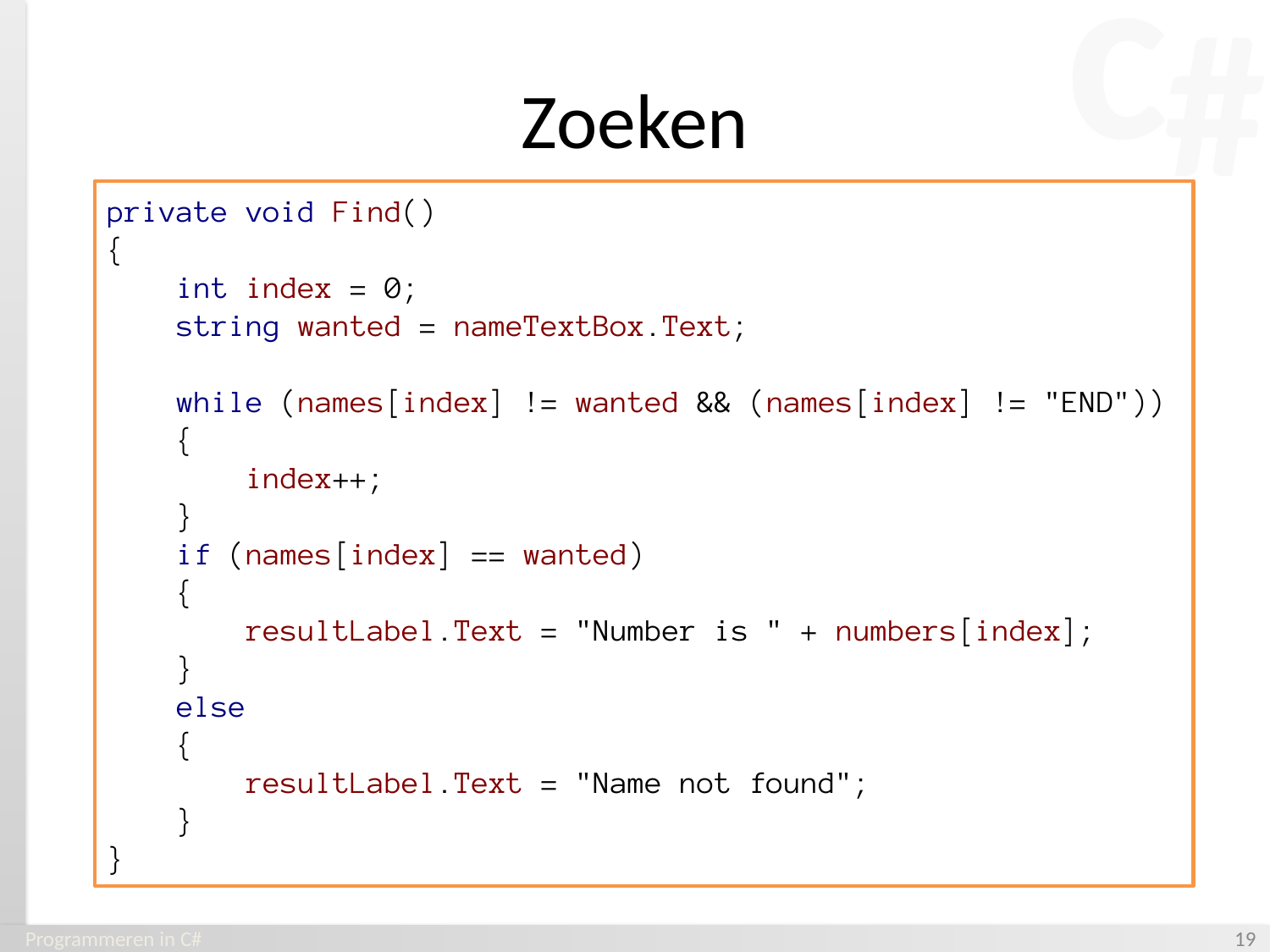

# Zoeken
private void Find()
{
    int index = 0;
    string wanted = nameTextBox.Text;
    while (names[index] != wanted && (names[index] != "END"))
    {
        index++;
    }
    if (names[index] == wanted)
    {
        resultLabel.Text = "Number is " + numbers[index];
    }
    else
    {
        resultLabel.Text = "Name not found";
    }
}
Programmeren in C#
19